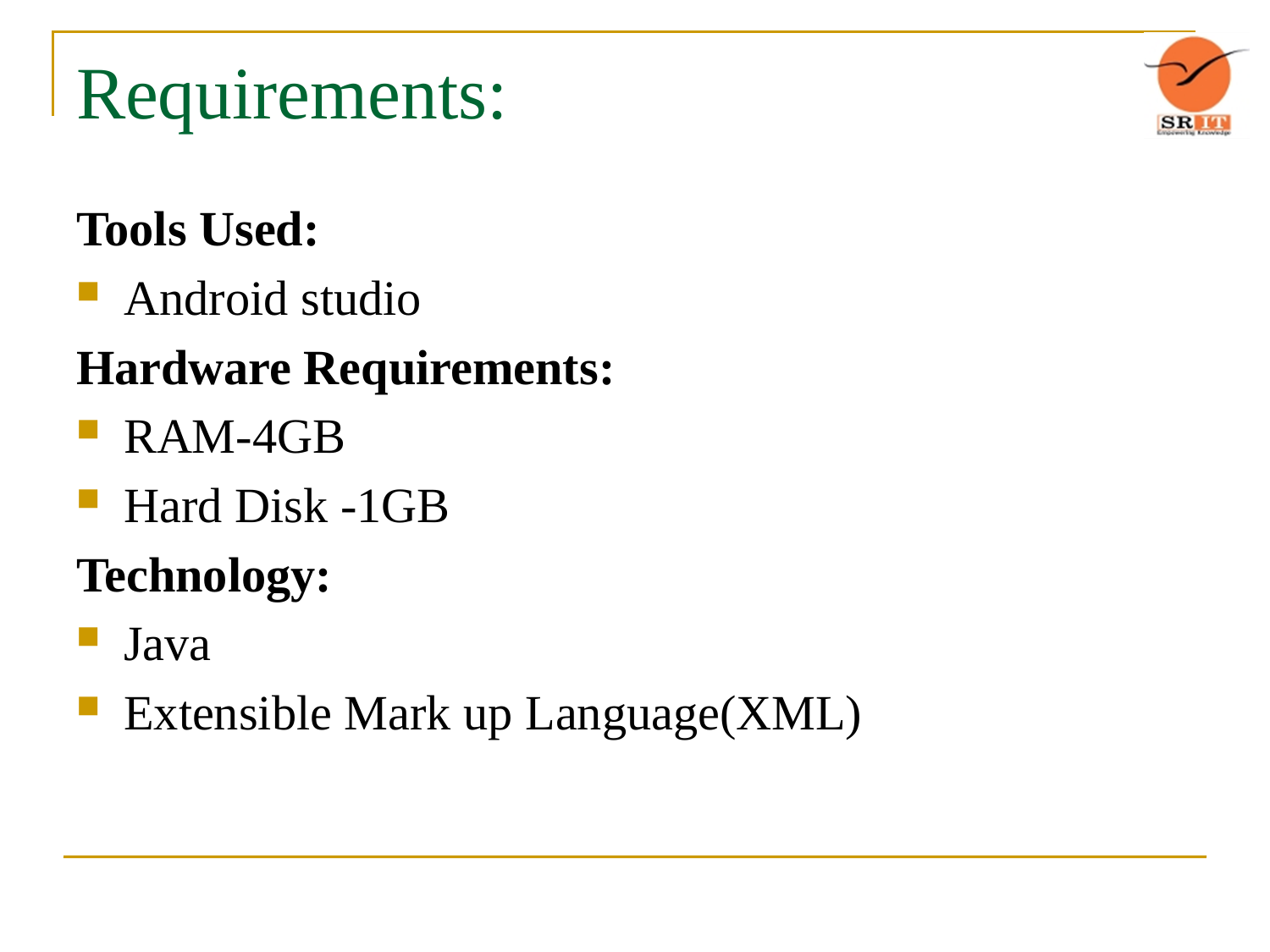

# Requirements:
Tools Used:
Android studio
Hardware Requirements:
RAM-4GB
Hard Disk -1GB
Technology:
Java
Extensible Mark up Language(XML)